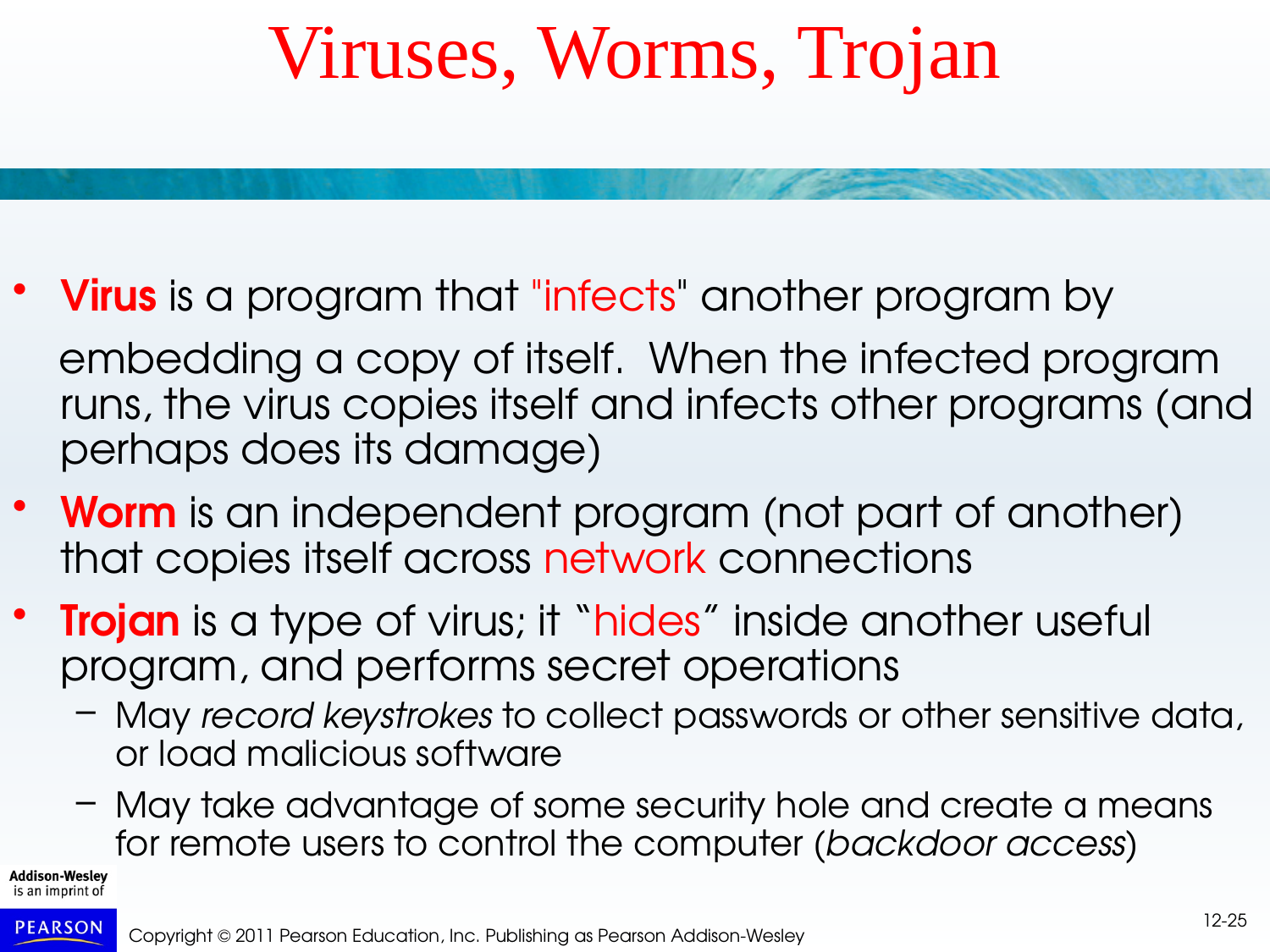

Viruses, Worms, Trojan

Virus is a program that "infects" another program by
    embedding a copy of itself.  When the infected program runs, the virus copies itself and infects other programs (and perhaps does its damage)
Worm is an independent program (not part of another) that copies itself across network connections
Trojan is a type of virus; it “hides” inside another useful program, and performs secret operations
May record keystrokes to collect passwords or other sensitive data, or load malicious software
May take advantage of some security hole and create a means for remote users to control the computer (backdoor access)
12-25